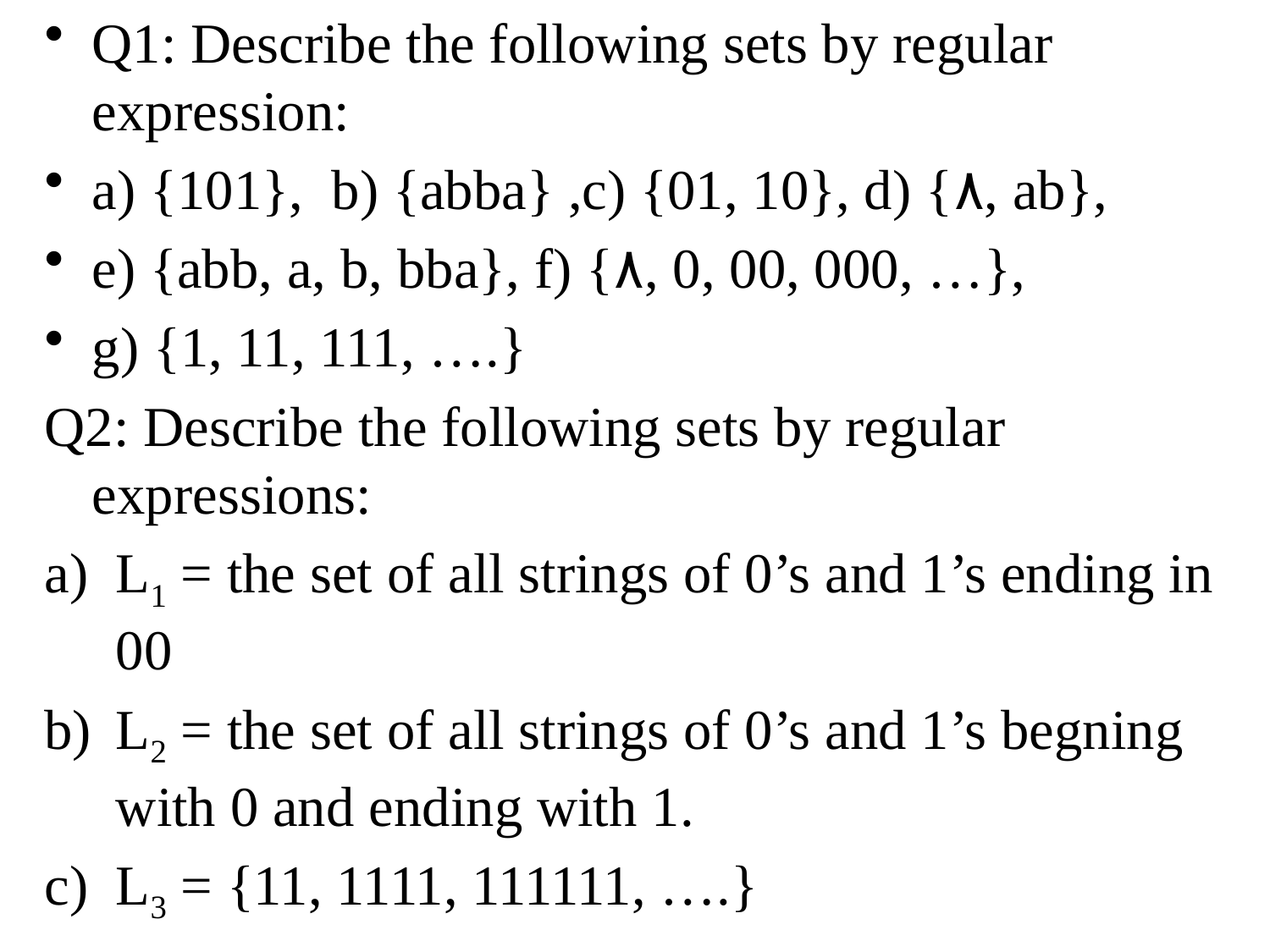

Q1: Describe the following sets by regular expression:
a) {101},  b) {abba} ,c) {01, 10}, d) {۸, ab},
e) {abb, a, b, bba}, f) {۸, 0, 00, 000, …},
g) {1, 11, 111, ….}
Q2: Describe the following sets by regular expressions:
L1 = the set of all strings of 0’s and 1’s ending in 00
L2 = the set of all strings of 0’s and 1’s begning with 0 and ending with 1.
L3 = {11, 1111, 111111, ….}